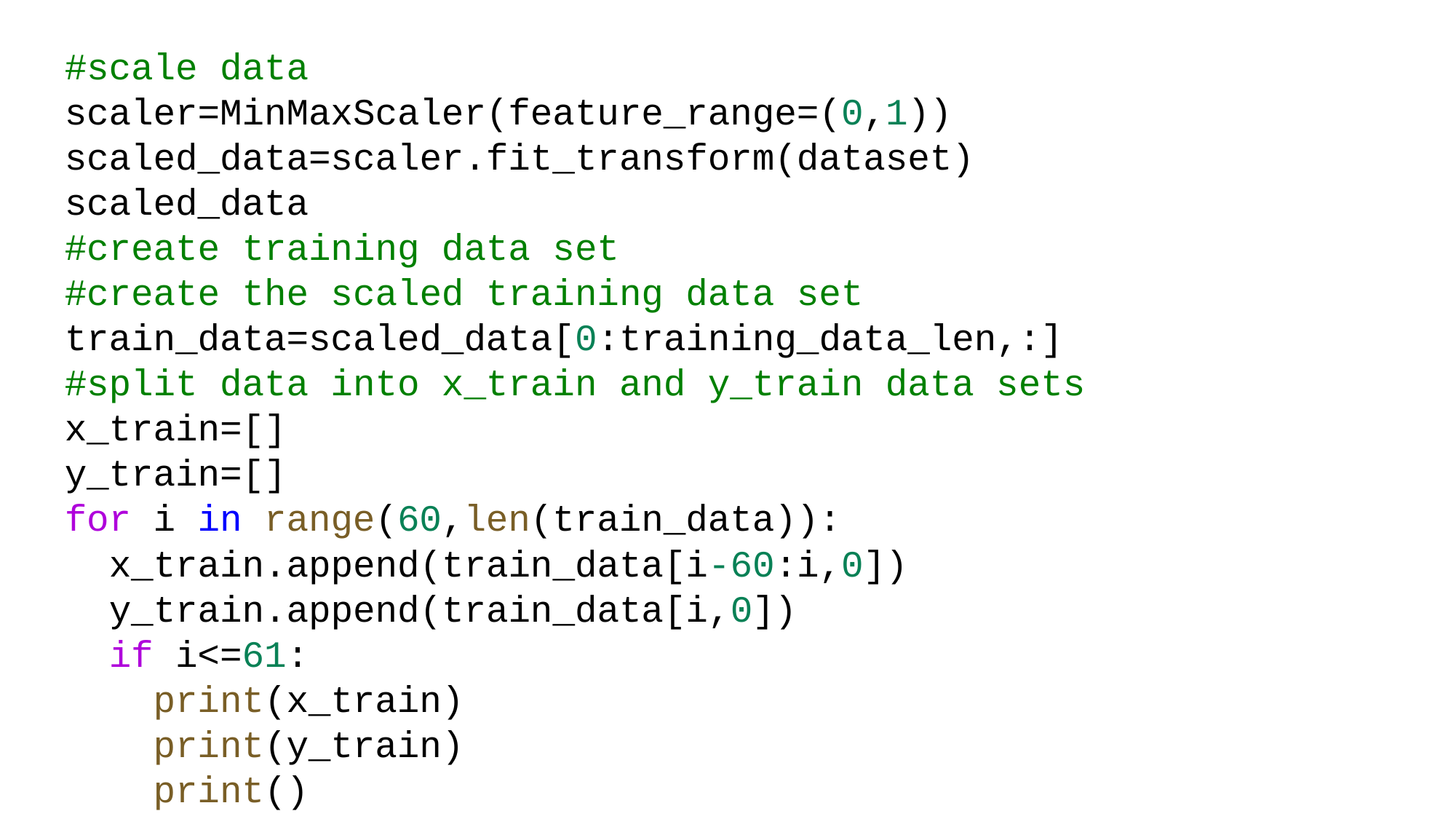

#scale data
scaler=MinMaxScaler(feature_range=(0,1))
scaled_data=scaler.fit_transform(dataset)
scaled_data
#create training data set
#create the scaled training data set
train_data=scaled_data[0:training_data_len,:]
#split data into x_train and y_train data sets
x_train=[]
y_train=[]
for i in range(60,len(train_data)):
  x_train.append(train_data[i-60:i,0])
  y_train.append(train_data[i,0])
  if i<=61:
    print(x_train)
    print(y_train)
    print()